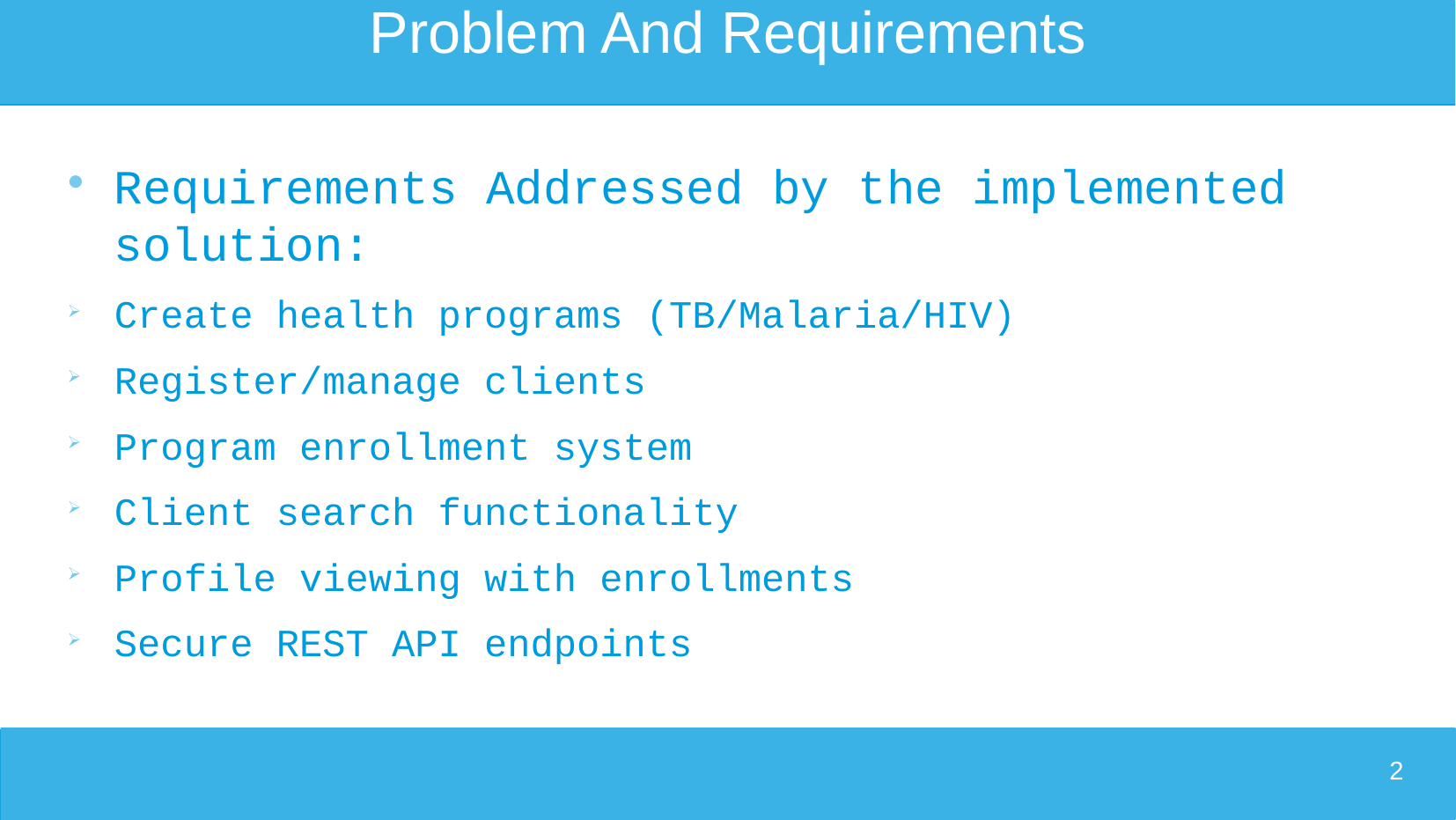

# Problem And Requirements

Requirements Addressed by the implemented solution:
Create health programs (TB/Malaria/HIV)
Register/manage clients
Program enrollment system
Client search functionality
Profile viewing with enrollments
Secure REST API endpoints
2